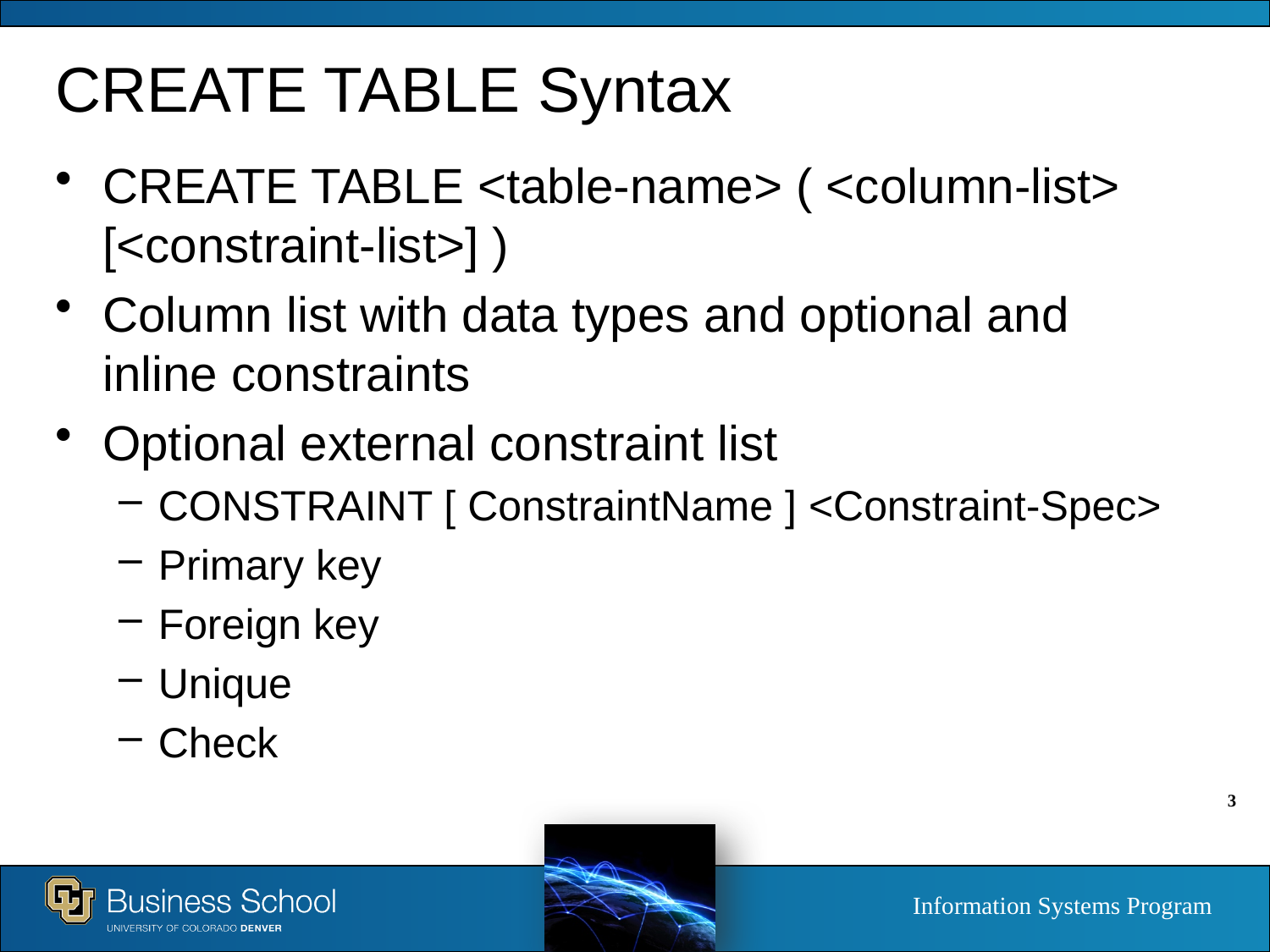

# CREATE TABLE Syntax
CREATE TABLE <table-name> ( <column-list> [<constraint-list>] )
Column list with data types and optional and inline constraints
Optional external constraint list
CONSTRAINT [ ConstraintName ] <Constraint-Spec>
Primary key
Foreign key
Unique
Check